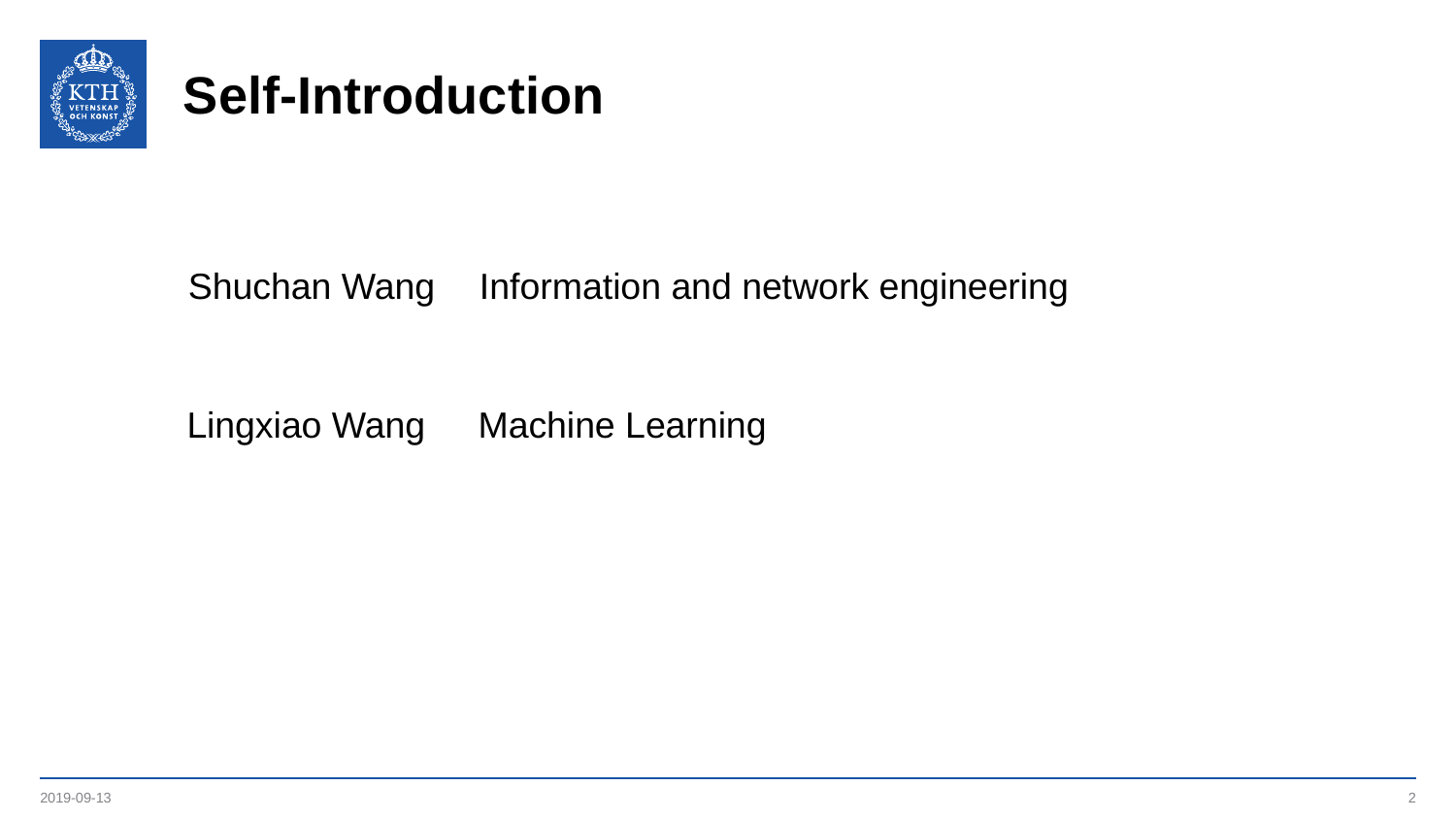

# Self-Introduction
Shuchan Wang 	Information and network engineering
Lingxiao Wang  	Machine Learning
2019-09-13
2